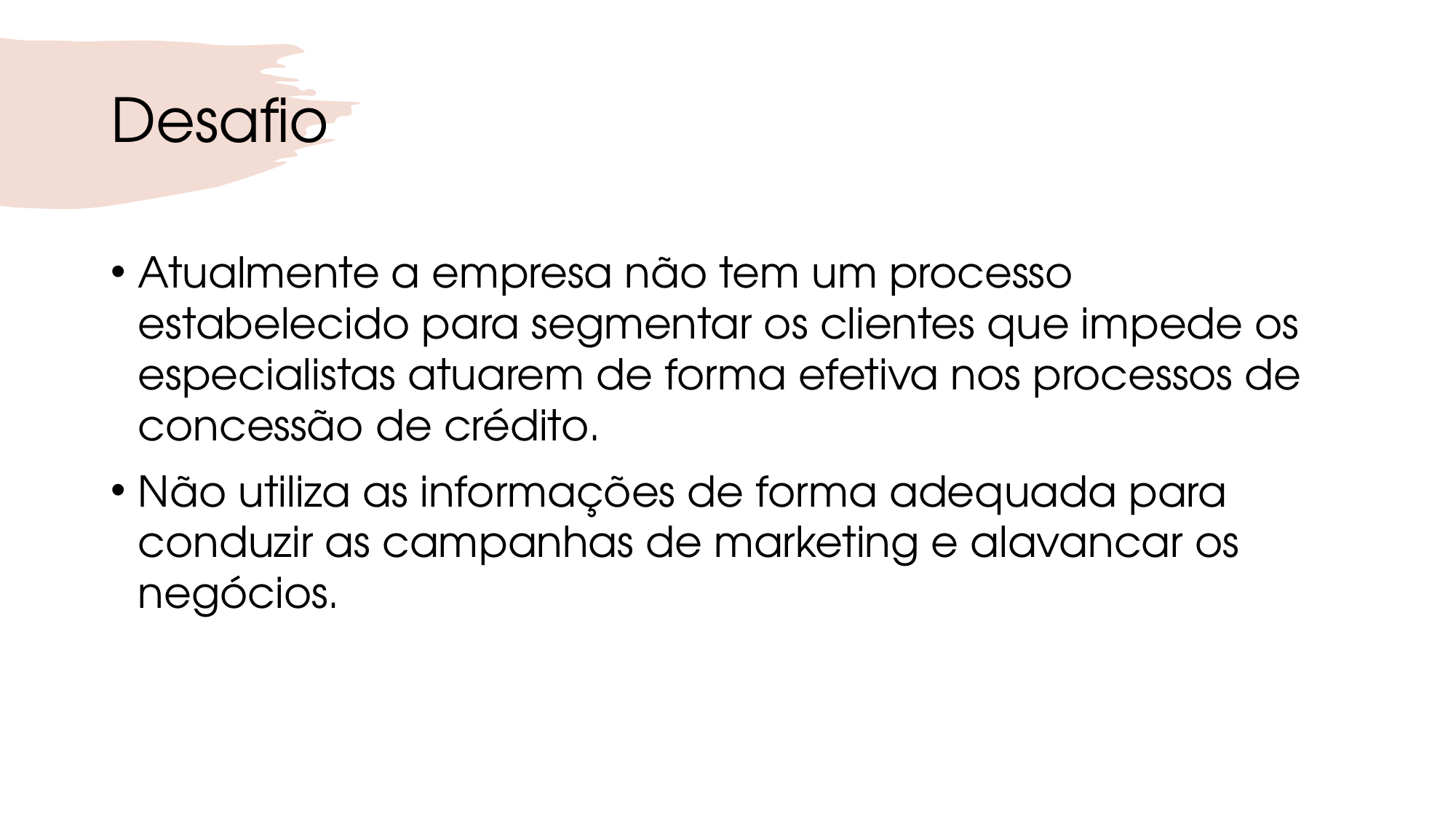

# Desafio
Atualmente a empresa não tem um processo estabelecido para segmentar os clientes que impede os especialistas atuarem de forma efetiva nos processos de concessão de crédito.
Não utiliza as informações de forma adequada para conduzir as campanhas de marketing e alavancar os negócios.